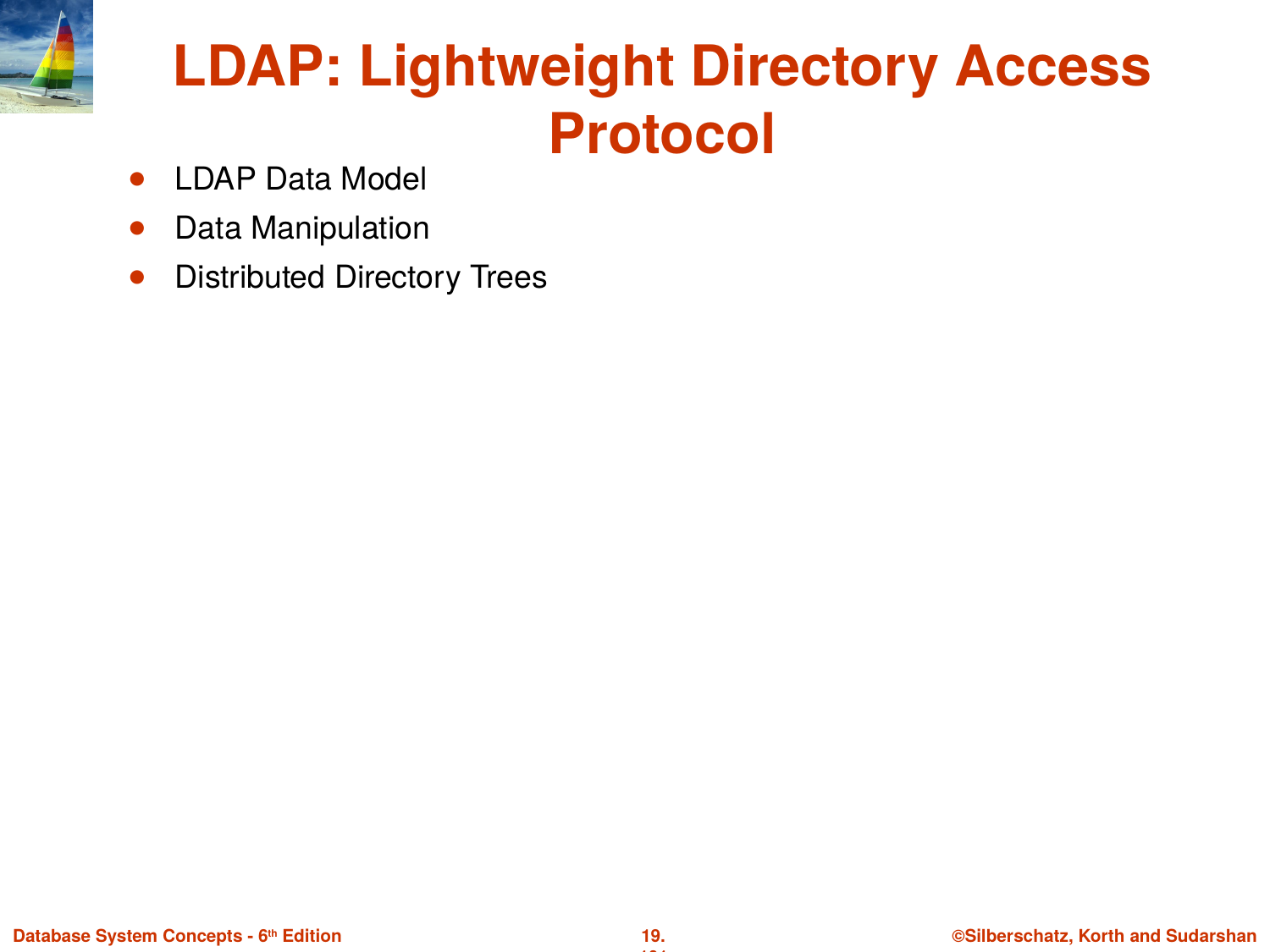

# LDAP: Lightweight Directory Access Protocol
LDAP Data Model
Data Manipulation
Distributed Directory Trees